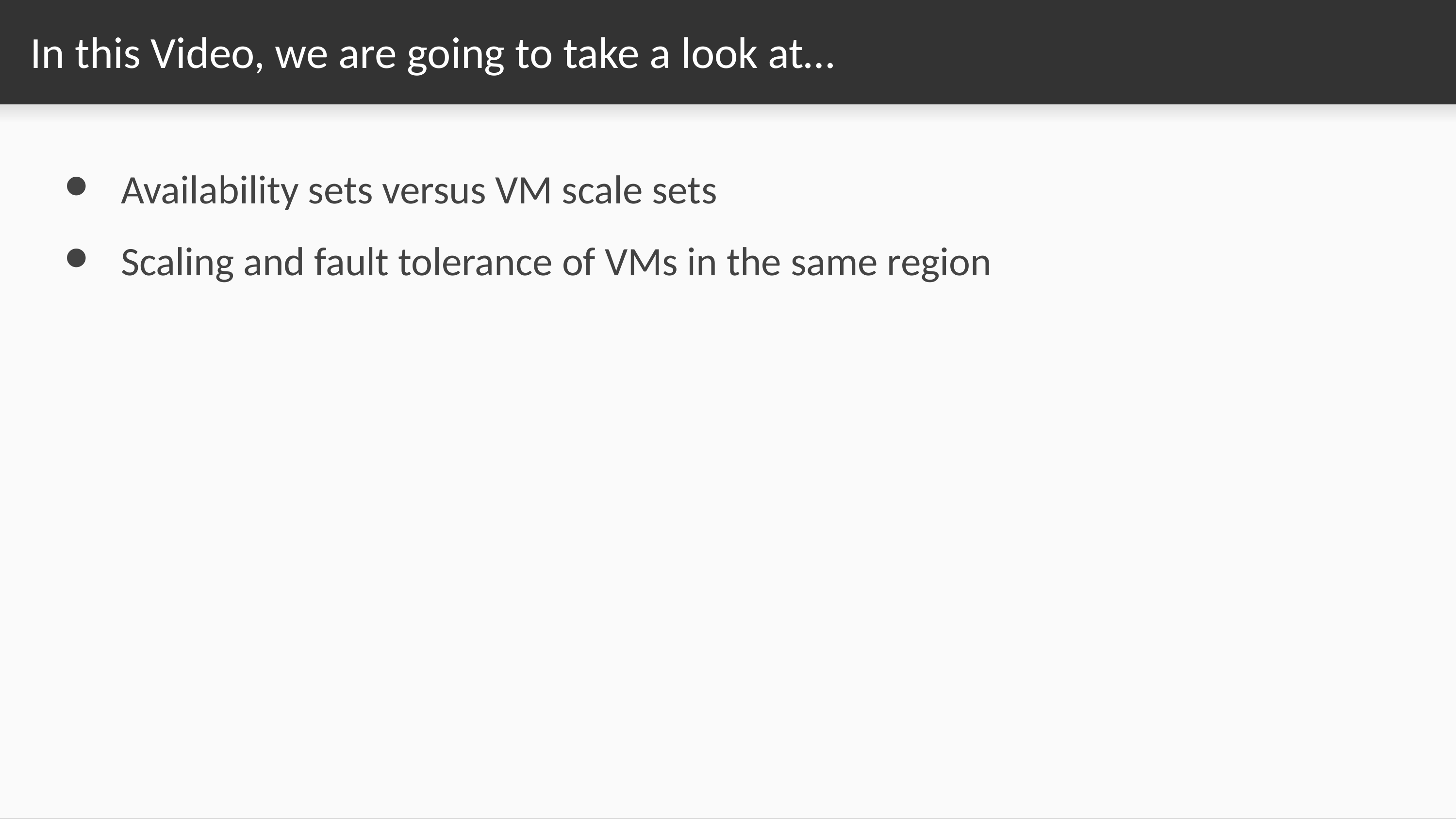

# In this Video, we are going to take a look at…
Availability sets versus VM scale sets
Scaling and fault tolerance of VMs in the same region